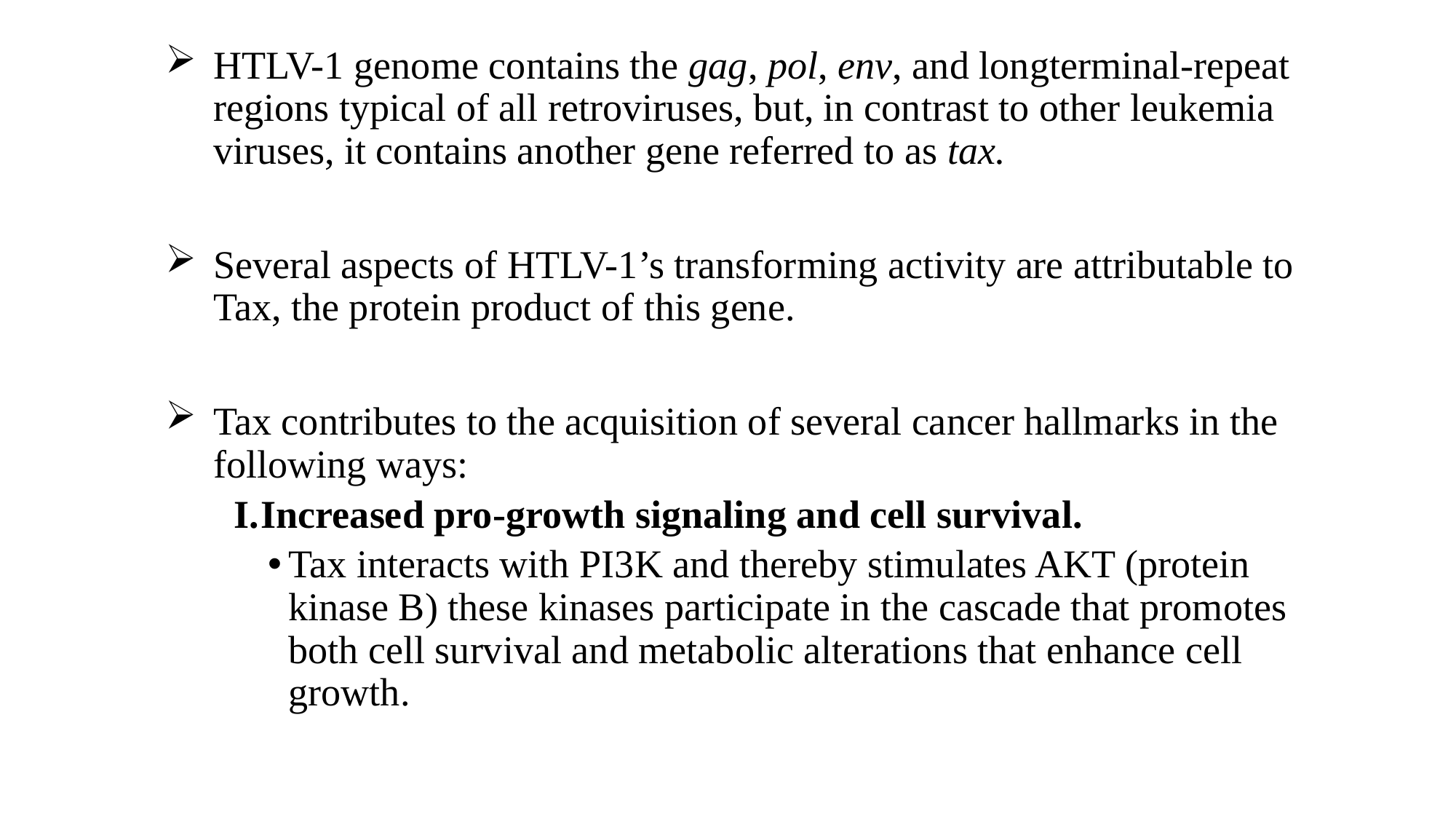

HTLV-1 genome contains the gag, pol, env, and longterminal-repeat regions typical of all retroviruses, but, in contrast to other leukemia viruses, it contains another gene referred to as tax.

Several aspects of HTLV-1’s transforming activity are attributable to Tax, the protein product of this gene.

Tax contributes to the acquisition of several cancer hallmarks in the following ways:
Increased pro-growth signaling and cell survival.
Tax interacts with PI3K and thereby stimulates AKT (protein kinase B) these kinases participate in the cascade that promotes both cell survival and metabolic alterations that enhance cell growth.